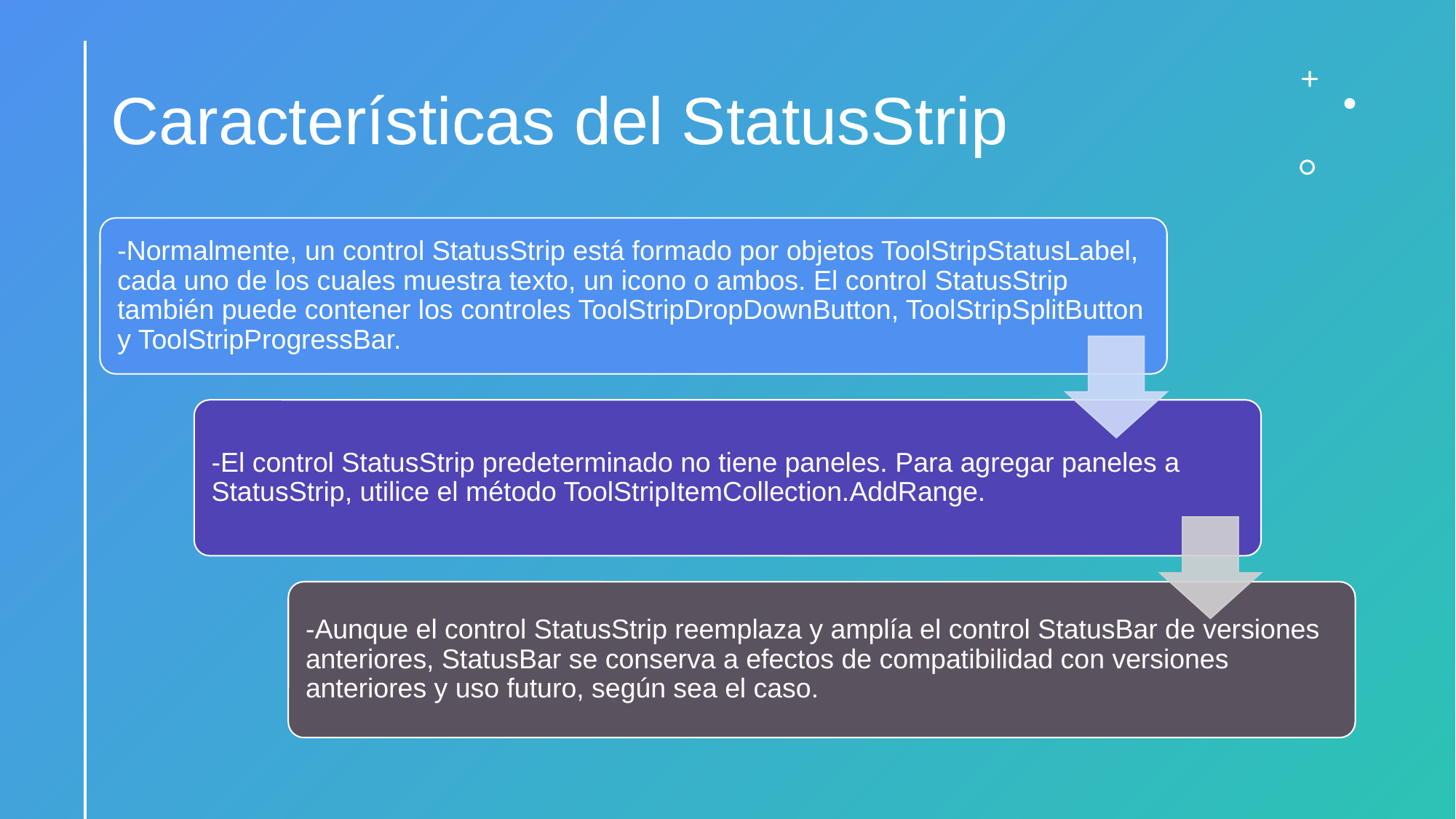

Características del StatusStrip

-Normalmente, un control StatusStrip está formado por objetos ToolStripStatusLabel, cada uno de los cuales muestra texto, un icono o ambos. El control StatusStrip también puede contener los controles ToolStripDropDownButton, ToolStripSplitButton y ToolStripProgressBar.
-El control StatusStrip predeterminado no tiene paneles. Para agregar paneles a StatusStrip, utilice el método ToolStripItemCollection.AddRange.
-Aunque el control StatusStrip reemplaza y amplía el control StatusBar de versiones anteriores, StatusBar se conserva a efectos de compatibilidad con versiones anteriores y uso futuro, según sea el caso.